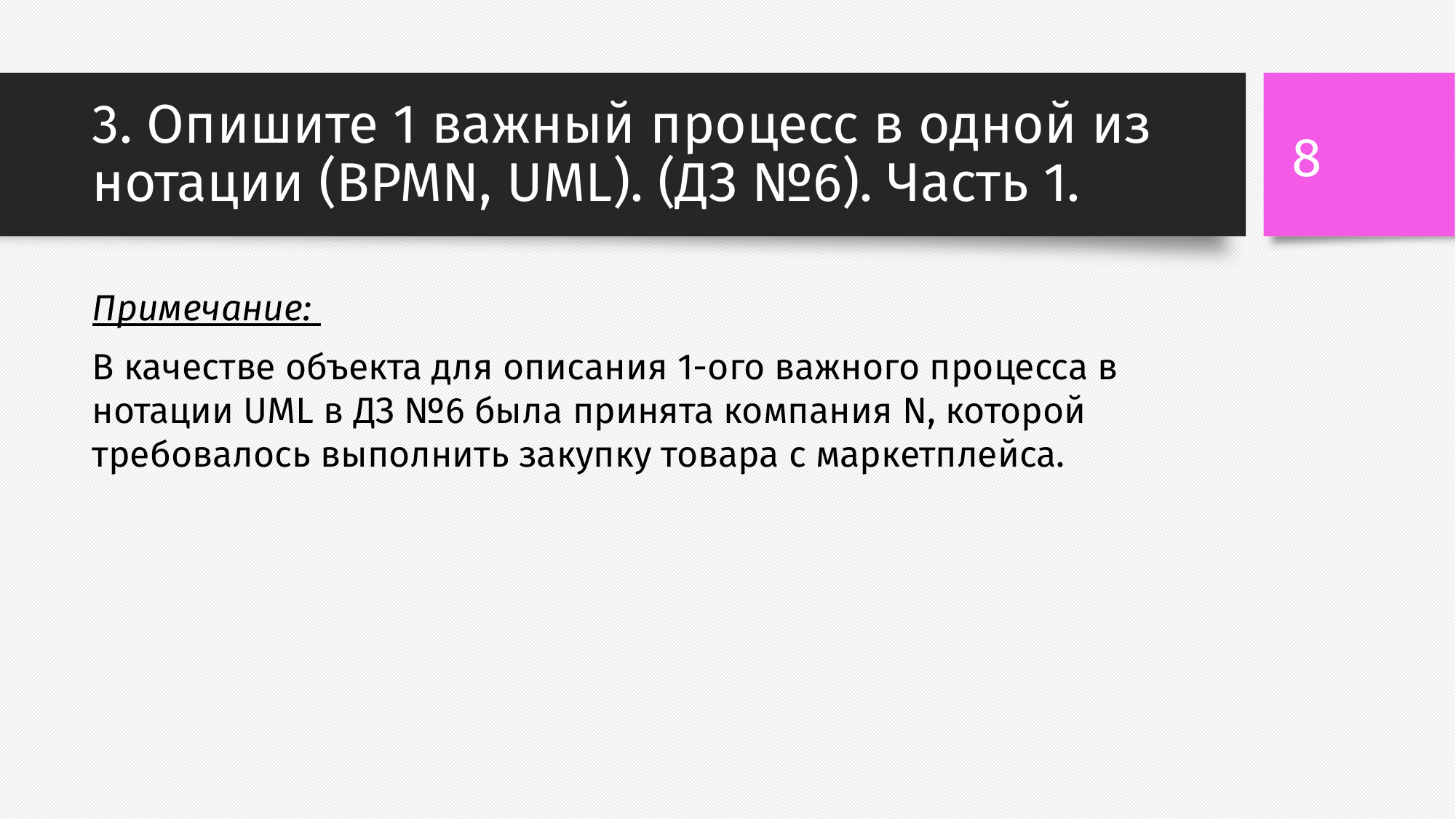

8
# 3. Опишите 1 важный процесс в одной из нотации (BPMN, UML). (ДЗ №6). Часть 1.
Примечание:
В качестве объекта для описания 1-ого важного процесса в нотации UML в ДЗ №6 была принята компания N, которой требовалось выполнить закупку товара с маркетплейса.